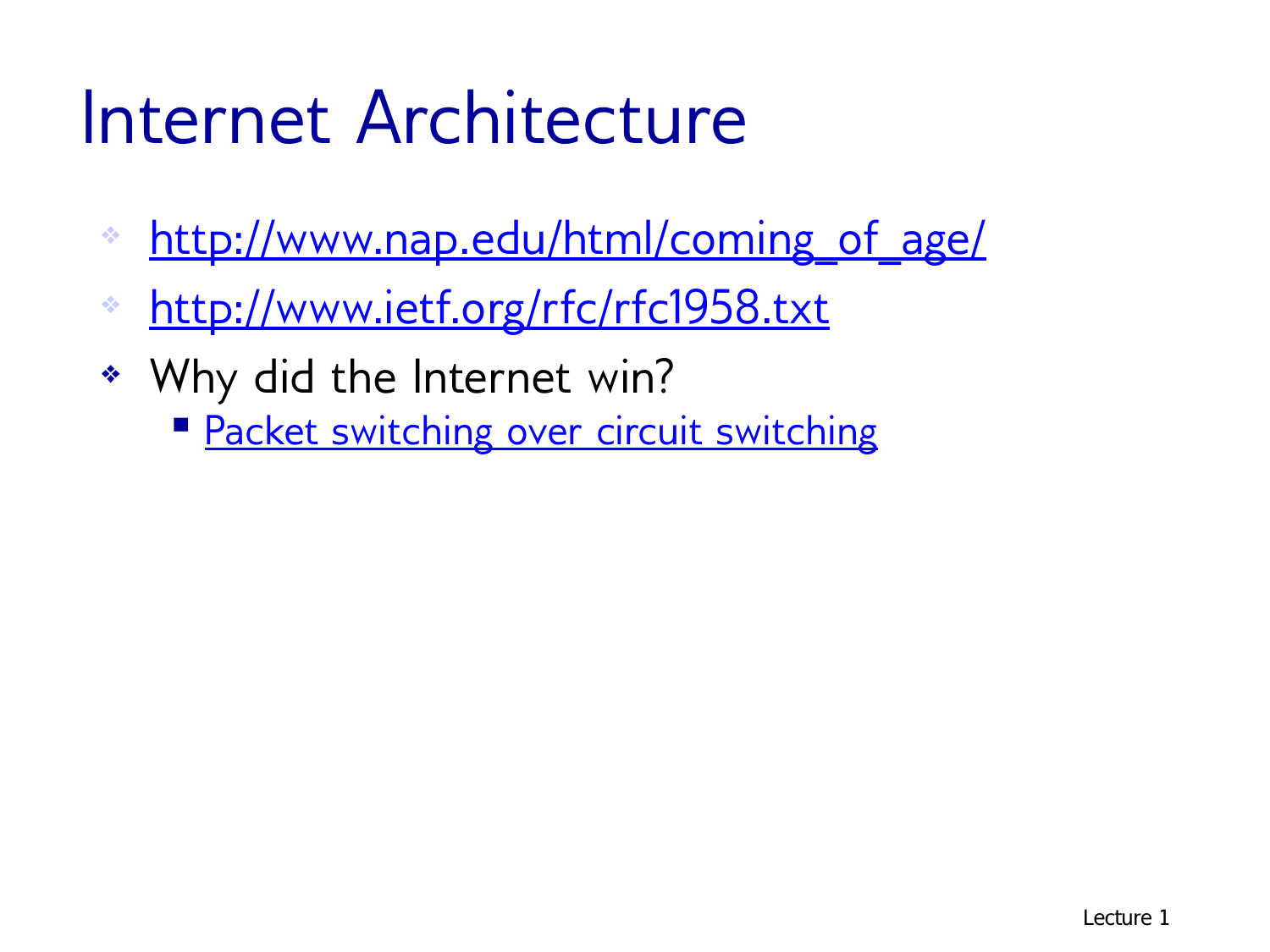

Internet Architecture
http://www.nap.edu/html/coming_of_age/
http://www.ietf.org/rfc/rfc1958.txt
Why did the Internet win?
Packet switching over circuit switching
36
Lecture 1